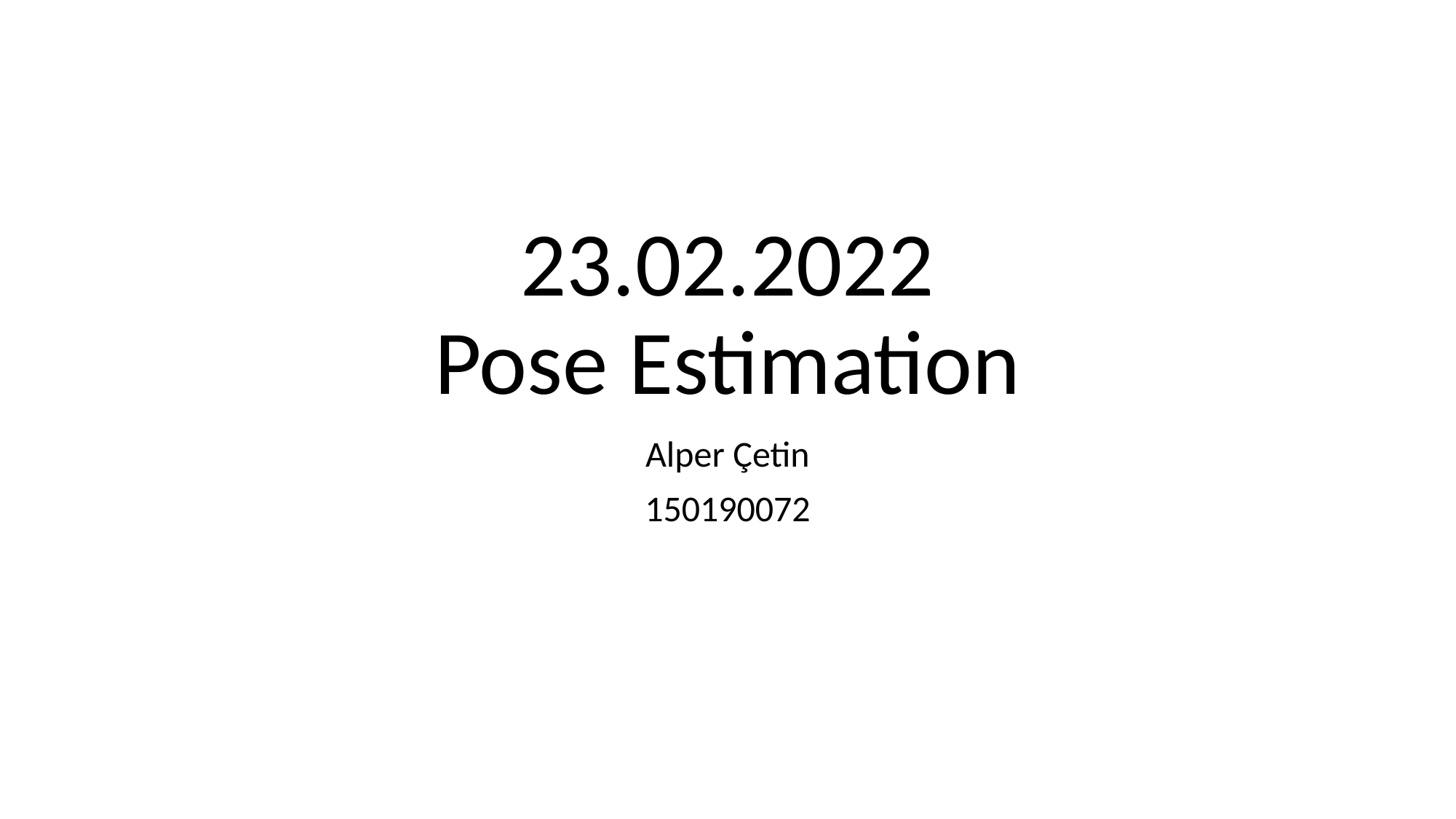

# 23.02.2022 Pose Estimation
Alper Çetin
150190072